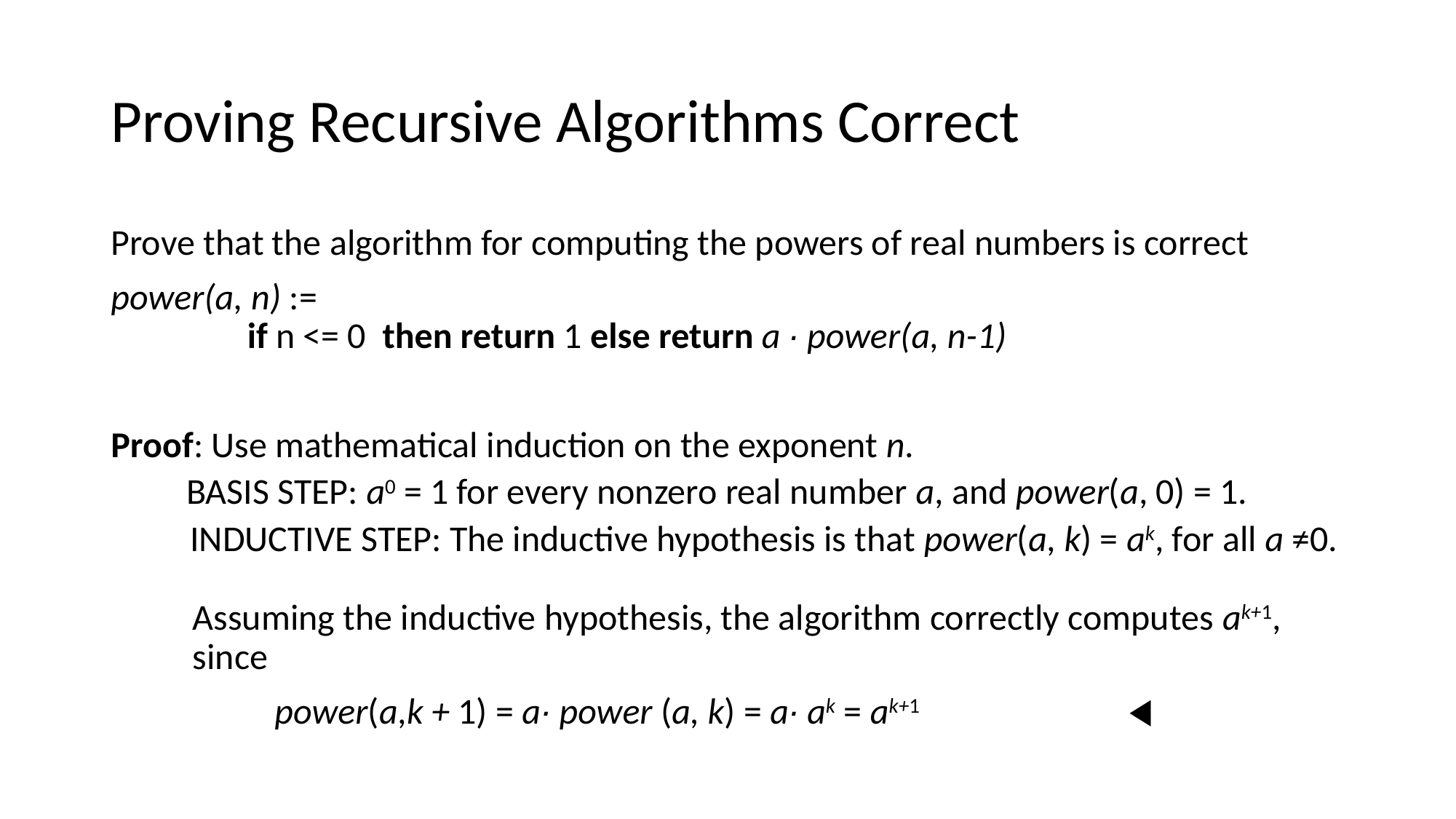

# Proving Recursive Algorithms Correct
Prove that the algorithm for computing the powers of real numbers is correct
power(a, n) :=
	if n <= 0  then return 1 else return a ∙ power(a, n-1)

Proof: Use mathematical induction on the exponent n.
   BASIS STEP: a0 = 1 for every nonzero real number a, and power(a, 0) = 1.
   INDUCTIVE STEP: The inductive hypothesis is that power(a, k) = ak, for all a ≠0.
Assuming the inductive hypothesis, the algorithm correctly computes ak+1, since
                    power(a,k + 1) = a∙ power (a, k) = a∙ ak = ak+1 		 ◀︎